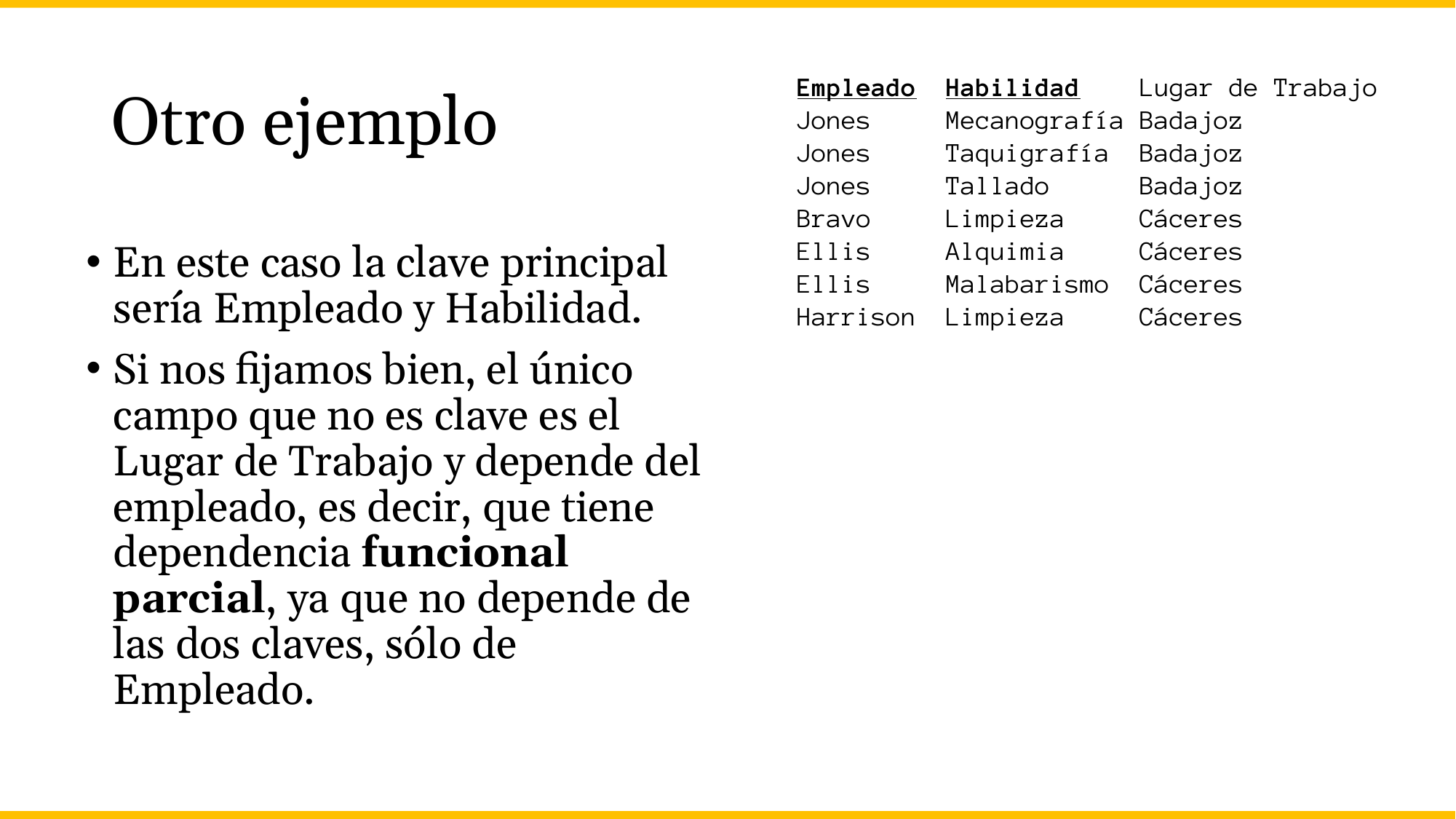

# Otro ejemplo
Empleado  Habilidad    Lugar de Trabajo
Jones     Mecanografía Badajoz
Jones     Taquigrafía  Badajoz
Jones     Tallado      Badajoz
Bravo     Limpieza     Cáceres
Ellis     Alquimia     Cáceres
Ellis     Malabarismo  Cáceres
Harrison  Limpieza     Cáceres
En este caso la clave principal sería Empleado y Habilidad.
Si nos fijamos bien, el único campo que no es clave es el Lugar de Trabajo y depende del empleado, es decir, que tiene dependencia funcional parcial, ya que no depende de las dos claves, sólo de Empleado.